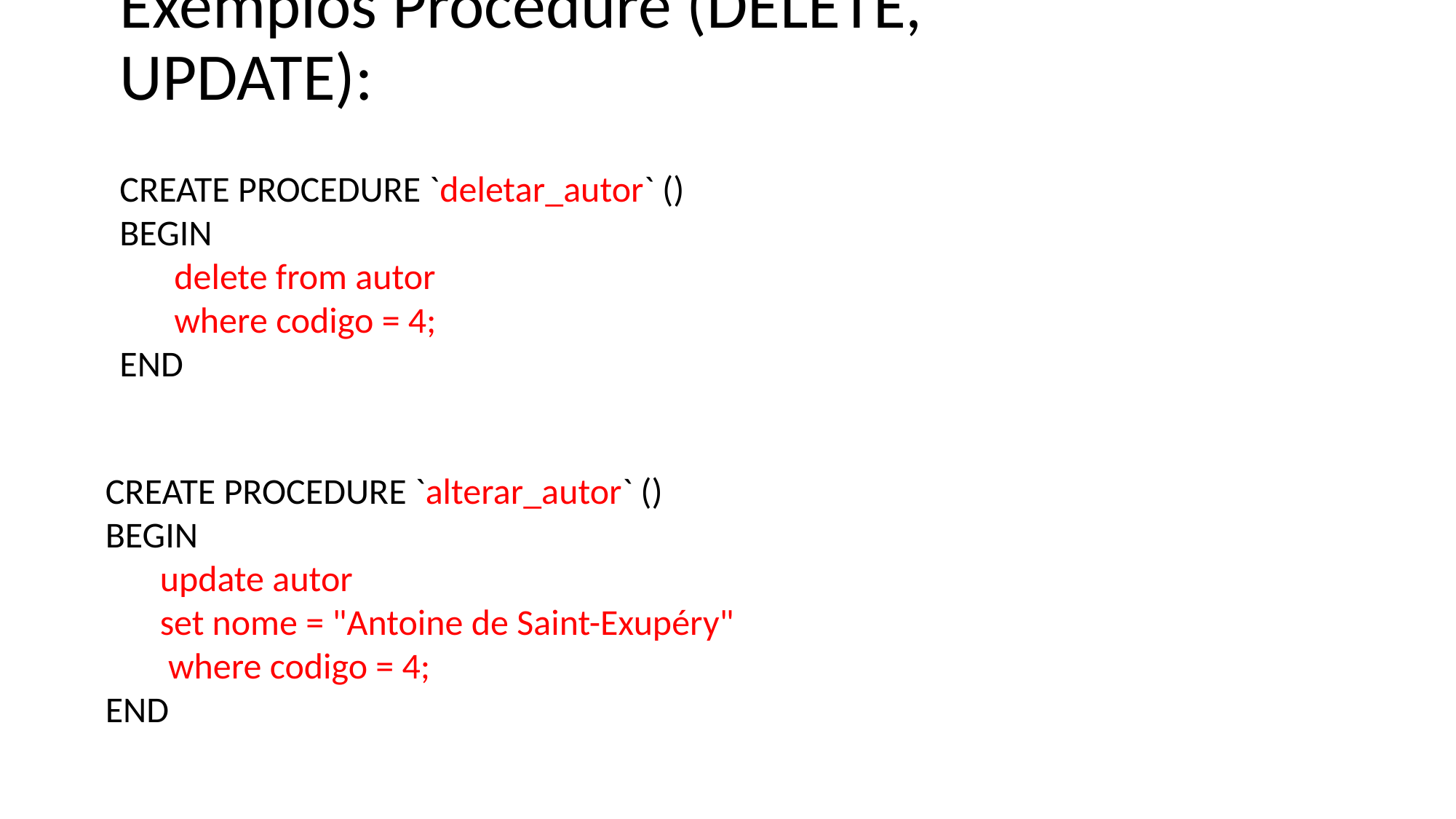

# Exemplos Procedure (DELETE, UPDATE):
CREATE PROCEDURE `deletar_autor` ()
BEGIN
delete from autor
where codigo = 4;
END
CREATE PROCEDURE `alterar_autor` ()
BEGIN
update autor
set nome = "Antoine de Saint-Exupéry"
 where codigo = 4;
END